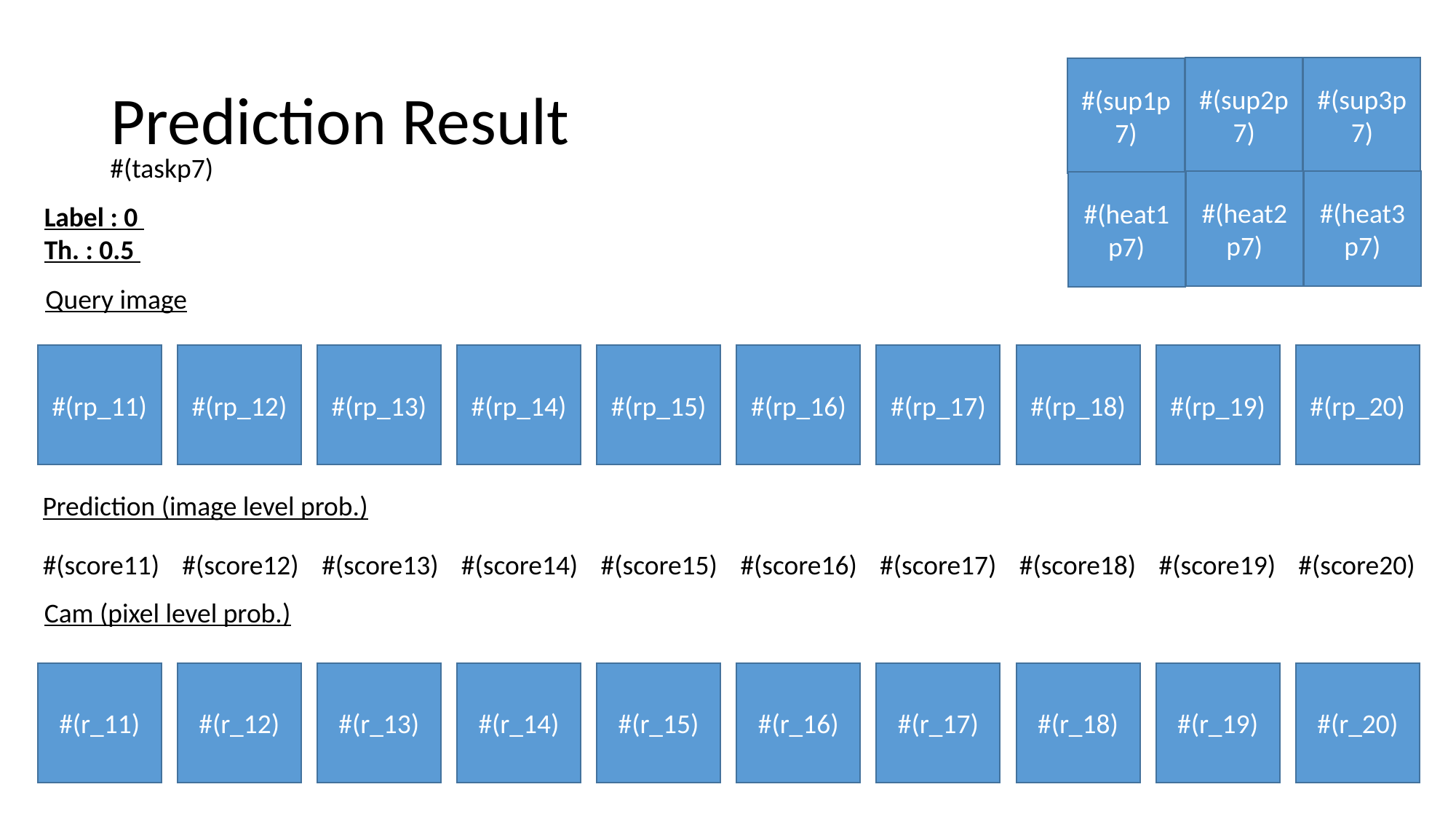

# Prediction Result
#(sup2p7)
#(sup3p7)
#(sup1p7)
#(taskp7)
#(heat2p7)
#(heat3p7)
#(heat1p7)
Label : 0
Th. : 0.5
Query image
#(rp_11)
#(rp_12)
#(rp_13)
#(rp_14)
#(rp_15)
#(rp_16)
#(rp_17)
#(rp_18)
#(rp_19)
#(rp_20)
Prediction (image level prob.)
#(score11)
#(score12)
#(score13)
#(score14)
#(score15)
#(score16)
#(score17)
#(score18)
#(score19)
#(score20)
Cam (pixel level prob.)
#(r_11)
#(r_12)
#(r_13)
#(r_14)
#(r_15)
#(r_16)
#(r_17)
#(r_18)
#(r_19)
#(r_20)